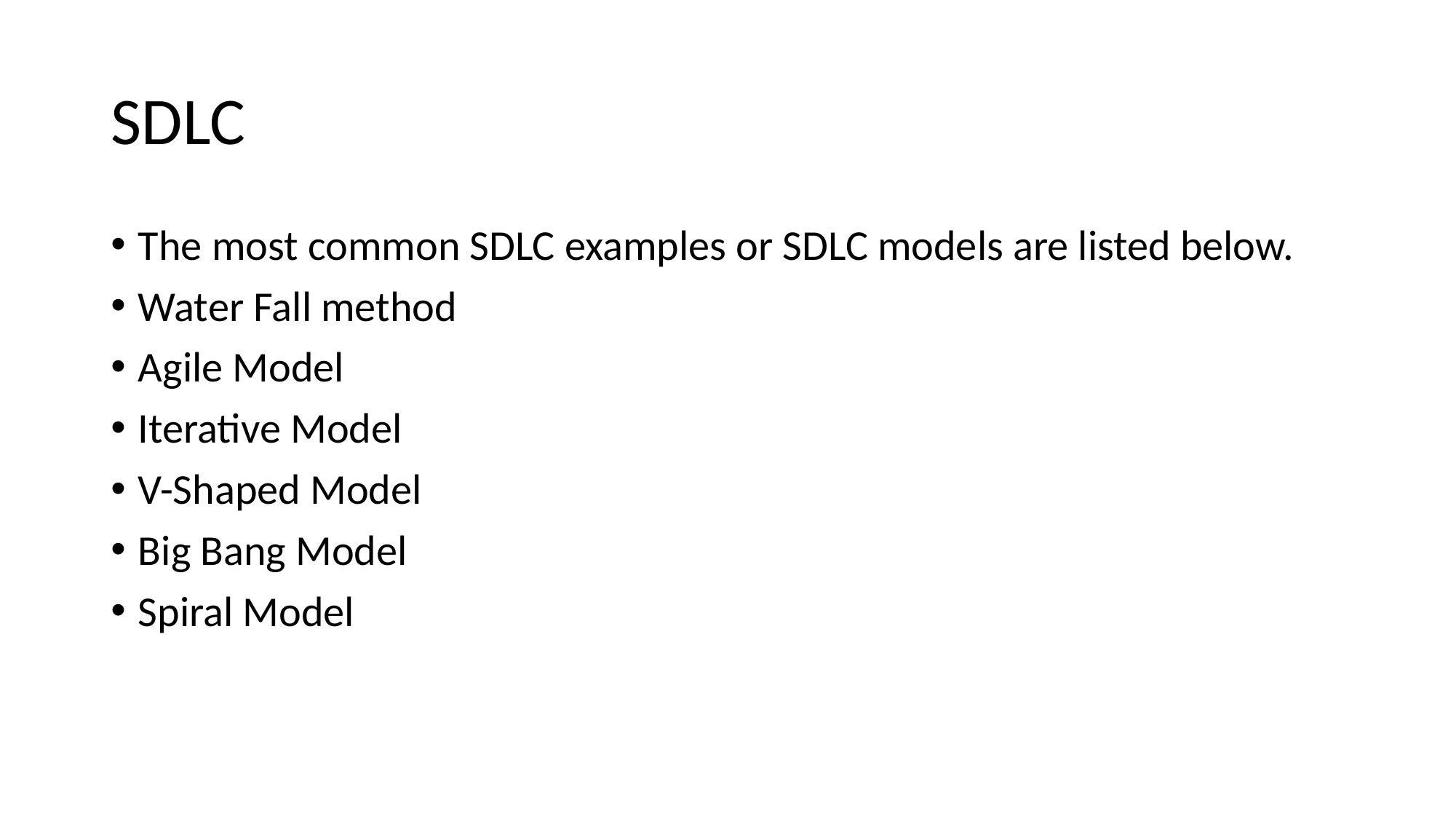

# SDLC
The most common SDLC examples or SDLC models are listed below.
Water Fall method
Agile Model
Iterative Model
V-Shaped Model
Big Bang Model
Spiral Model